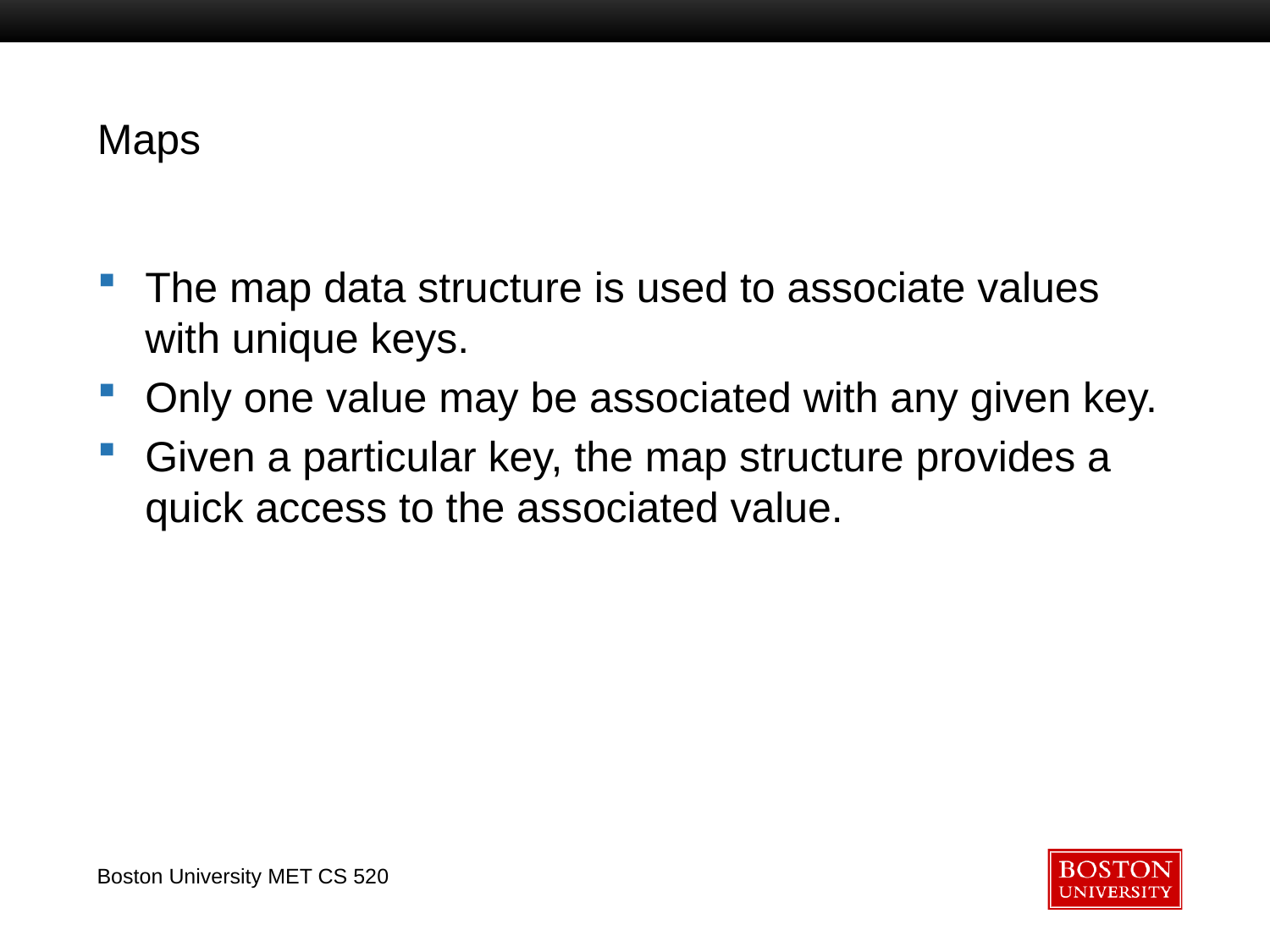

# Maps
The map data structure is used to associate values with unique keys.
Only one value may be associated with any given key.
Given a particular key, the map structure provides a quick access to the associated value.